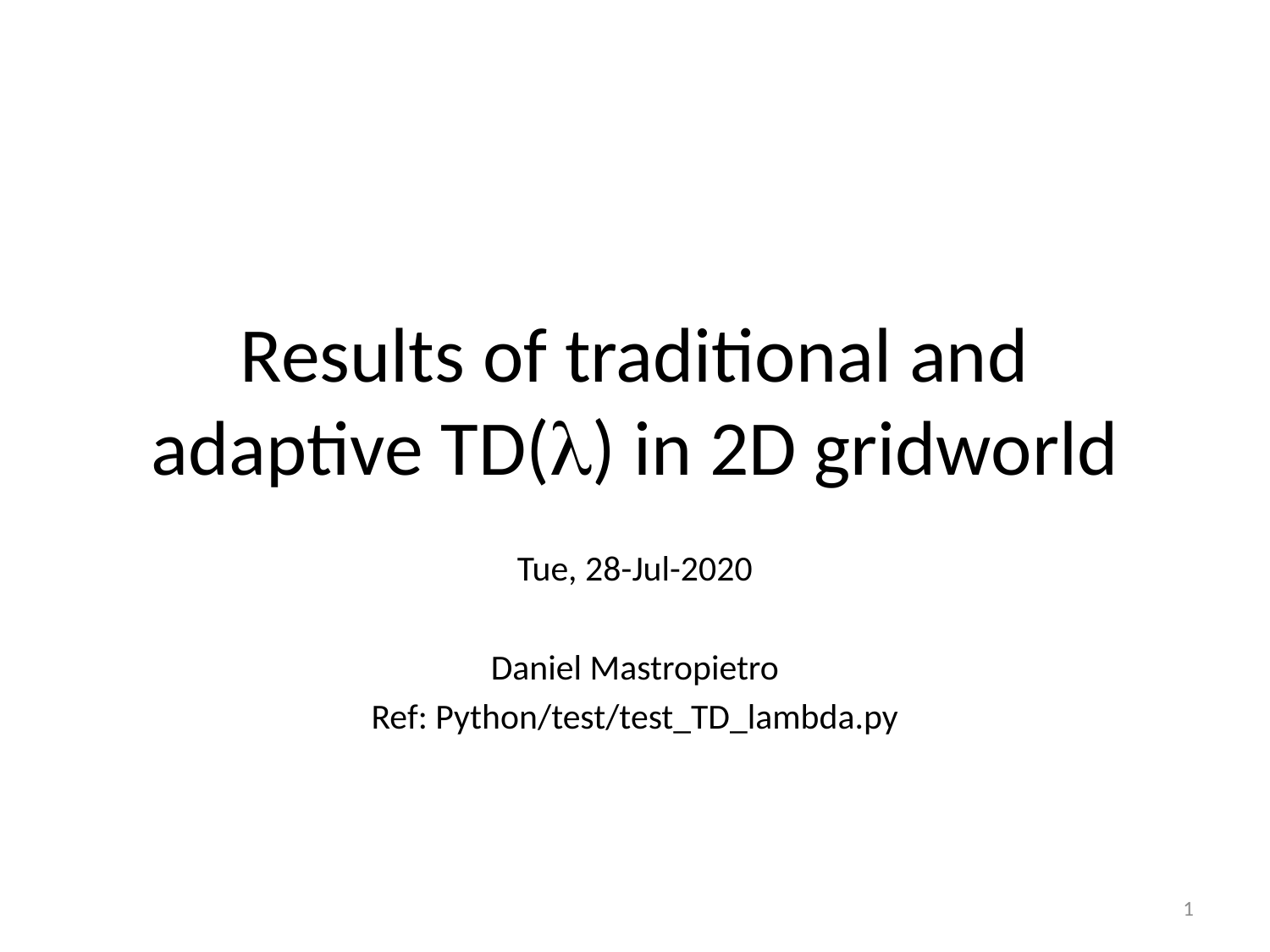

# Results of traditional and adaptive TD(λ) in 2D gridworld
Tue, 28-Jul-2020

Daniel Mastropietro
Ref: Python/test/test_TD_lambda.py
1